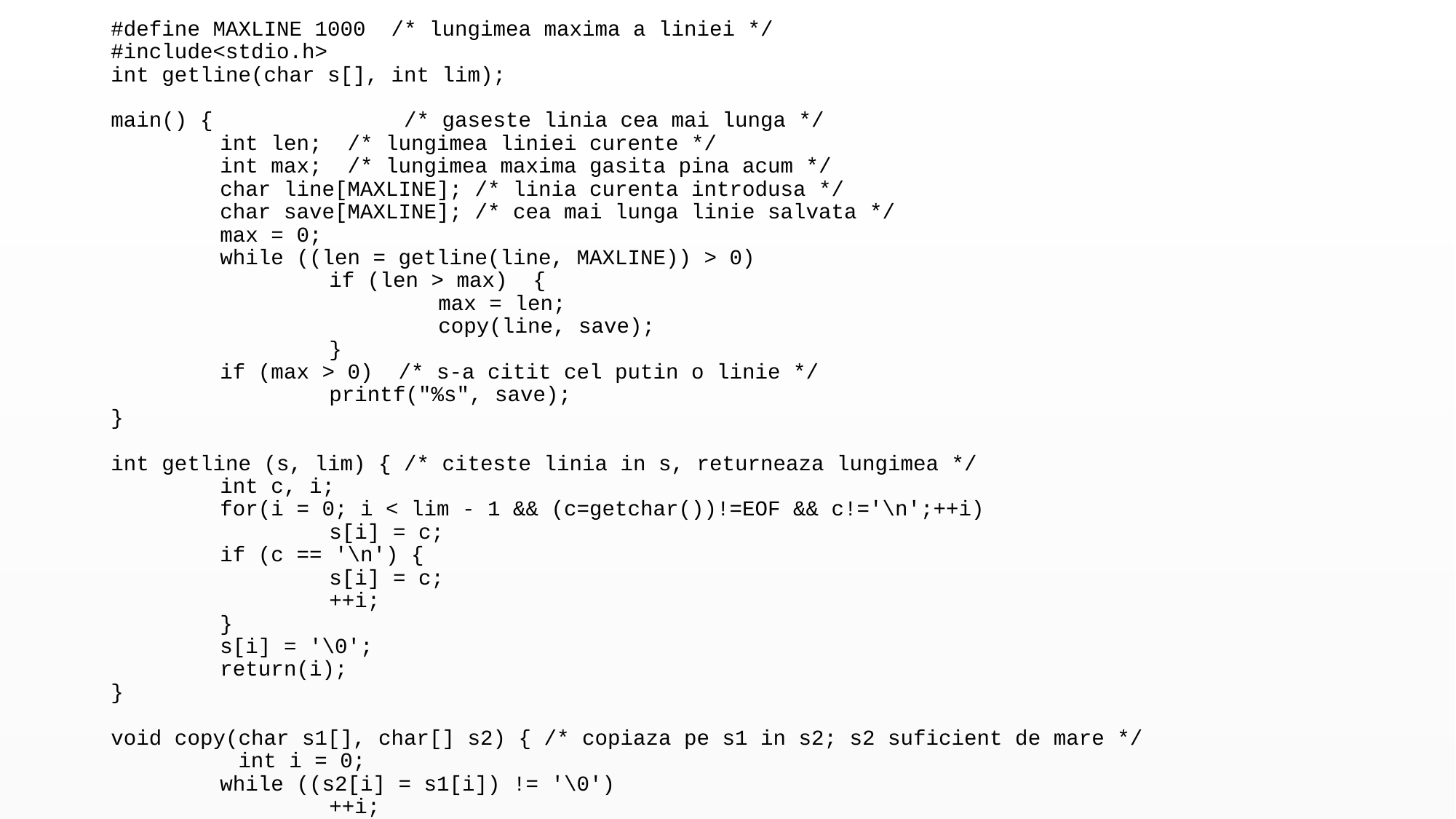

#define MAXLINE 1000  /* lungimea maxima a liniei */
#include<stdio.h>
int getline(char s[], int lim);

main() {               /* gaseste linia cea mai lunga */
	int len;  /* lungimea liniei curente */
	int max;  /* lungimea maxima gasita pina acum */
	char line[MAXLINE]; /* linia curenta introdusa */
	char save[MAXLINE]; /* cea mai lunga linie salvata */
	max = 0;
	while ((len = getline(line, MAXLINE)) > 0)
		if (len > max)  {
			max = len;
			copy(line, save);
		}
	if (max > 0)  /* s-a citit cel putin o linie */
		printf("%s", save);
}

int getline (s, lim) { /* citeste linia in s, returneaza lungimea */
	int c, i;
     	for(i = 0; i < lim - 1 && (c=getchar())!=EOF && c!='\n';++i)
		s[i] = c;
	if (c == '\n') {
		s[i] = c;
		++i;
	}
	s[i] = '\0';
	return(i);
}

void copy(char s1[], char[] s2) { /* copiaza pe s1 in s2; s2 suficient de mare */
          int i = 0;
	while ((s2[i] = s1[i]) != '\0')
		++i;
}